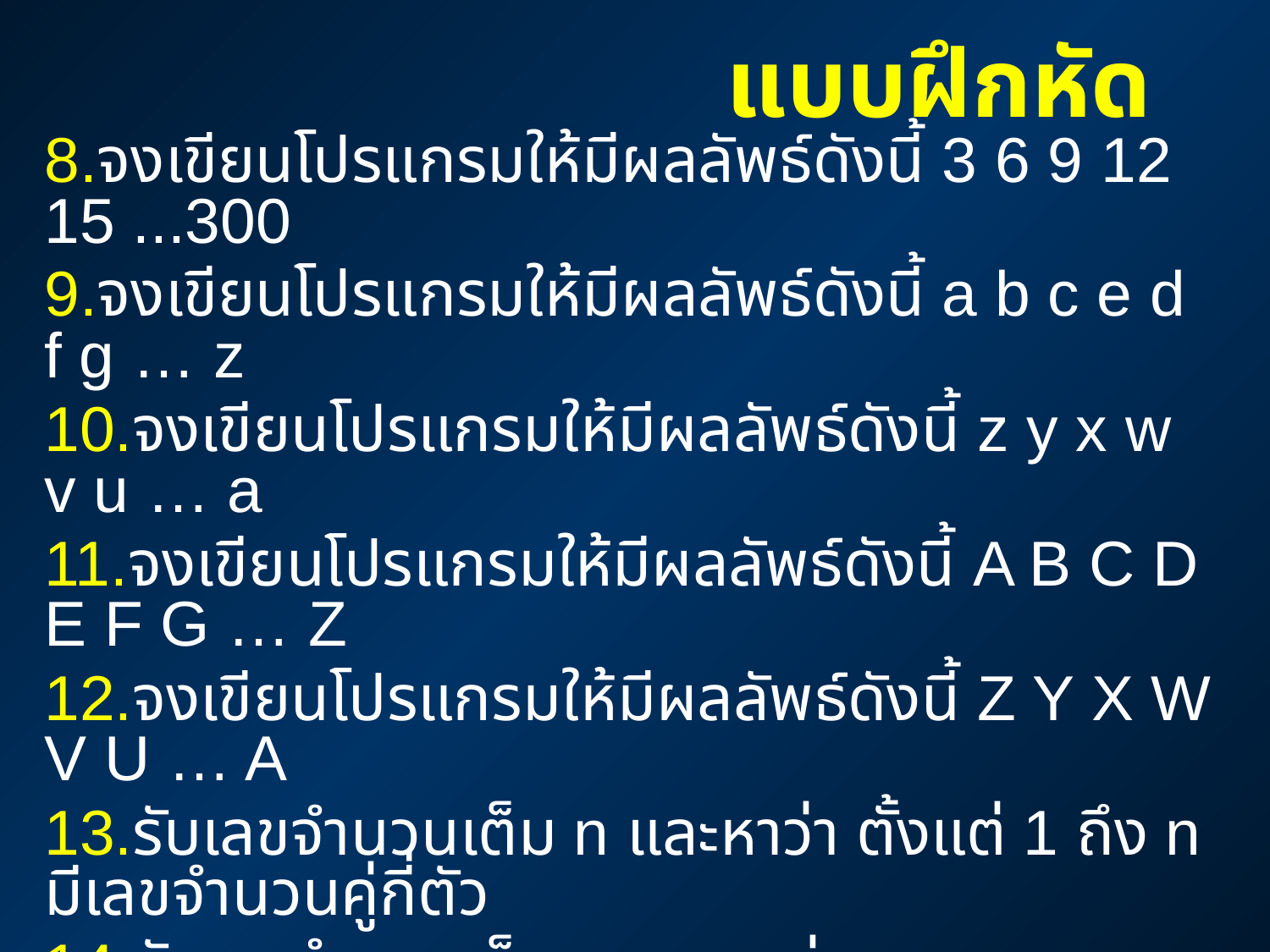

แบบฝึกหัด
8.จงเขียนโปรแกรมให้มีผลลัพธ์ดังนี้ 3 6 9 12 15 ...300
9.จงเขียนโปรแกรมให้มีผลลัพธ์ดังนี้ a b c e d f g … z
10.จงเขียนโปรแกรมให้มีผลลัพธ์ดังนี้ z y x w v u … a
11.จงเขียนโปรแกรมให้มีผลลัพธ์ดังนี้ A B C D E F G … Z
12.จงเขียนโปรแกรมให้มีผลลัพธ์ดังนี้ Z Y X W V U … A
13.รับเลขจำนวนเต็ม n และหาว่า ตั้งแต่ 1 ถึง n มีเลขจำนวนคู่กี่ตัว
14.รับเลขจำนวนเต็ม n และหาค่าผลรวมเลขจำนวนคู่ ตั้งแต่ 1 ถึง n
15.รับเลขจำนวนเต็ม n และหาเลขที่หารด้วย 5 ลงตัว ตั้งแต่ 1 ถึง n
16.รับเลขจำนวนเต็ม n และหาว่า ตั้งแต่ 1 ถึง n เลขที่หารด้วย 5 ลง
ตัว มีกี่ตัว